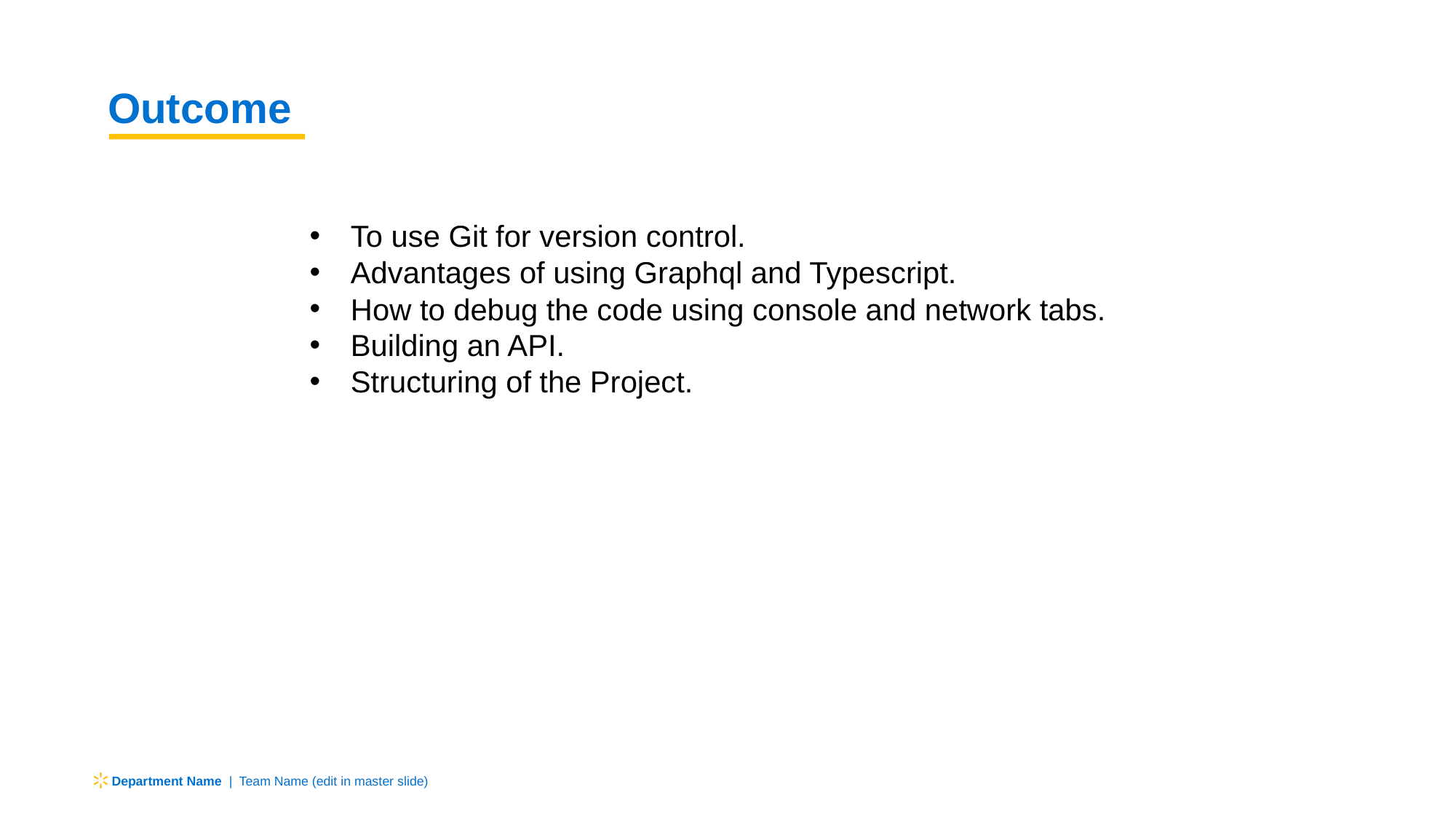

Outcome
To use Git for version control.
Advantages of using Graphql and Typescript.
How to debug the code using console and network tabs.
Building an API.
Structuring of the Project.